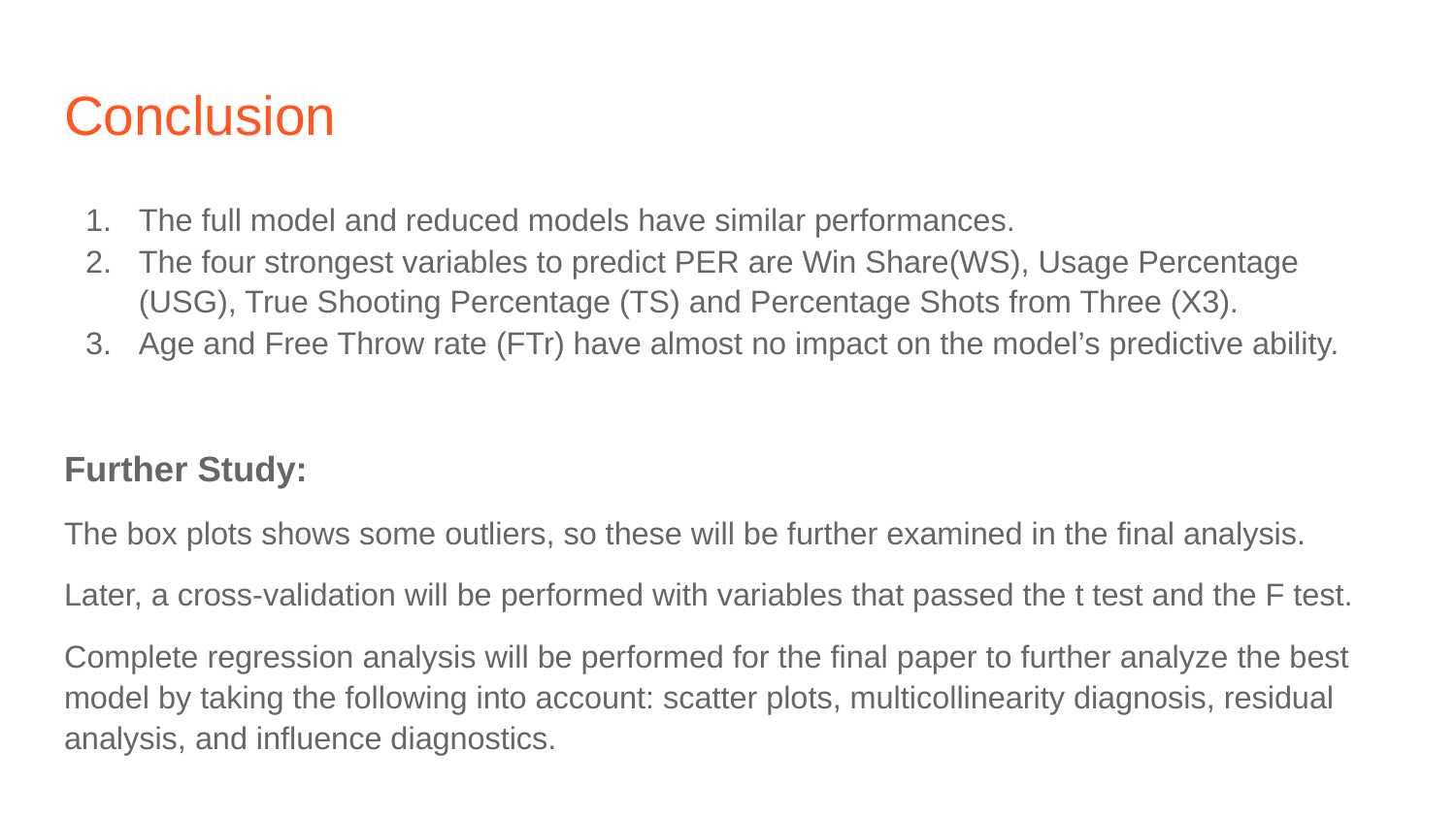

# Conclusion
The full model and reduced models have similar performances.
The four strongest variables to predict PER are Win Share(WS), Usage Percentage (USG), True Shooting Percentage (TS) and Percentage Shots from Three (X3).
Age and Free Throw rate (FTr) have almost no impact on the model’s predictive ability.

Further Study:
The box plots shows some outliers, so these will be further examined in the final analysis.
Later, a cross-validation will be performed with variables that passed the t test and the F test.
Complete regression analysis will be performed for the final paper to further analyze the best model by taking the following into account: scatter plots, multicollinearity diagnosis, residual analysis, and influence diagnostics.